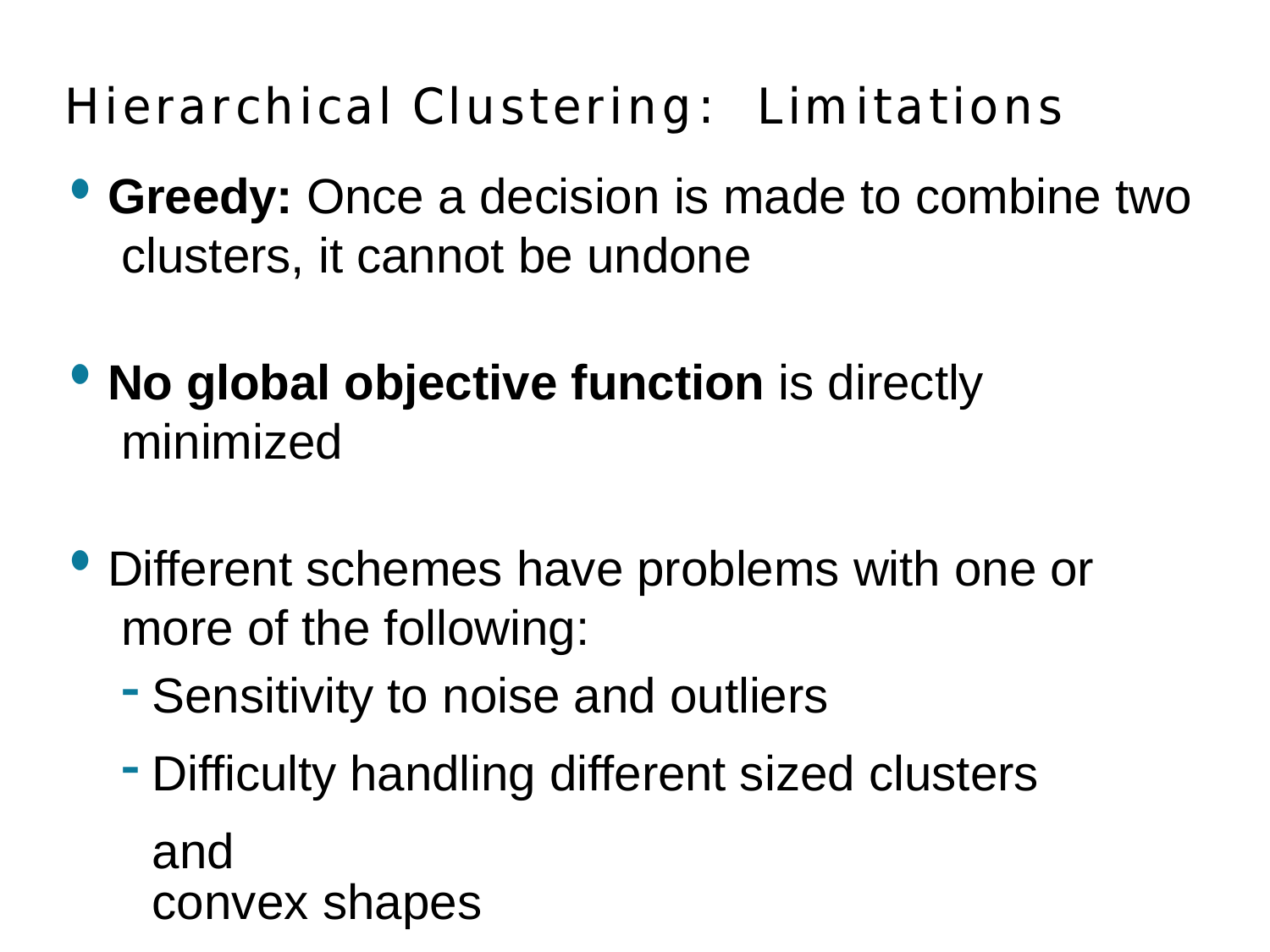

# Hierarchical Clustering:	Limitations
Greedy: Once a decision is made to combine two  clusters, it cannot be undone

No global objective function is directly  minimized

Different schemes have problems with one or  more of the following:
Sensitivity to noise and outliers
Difficulty handling different sized clusters and
convex shapes
Chaining, breaking large clusters